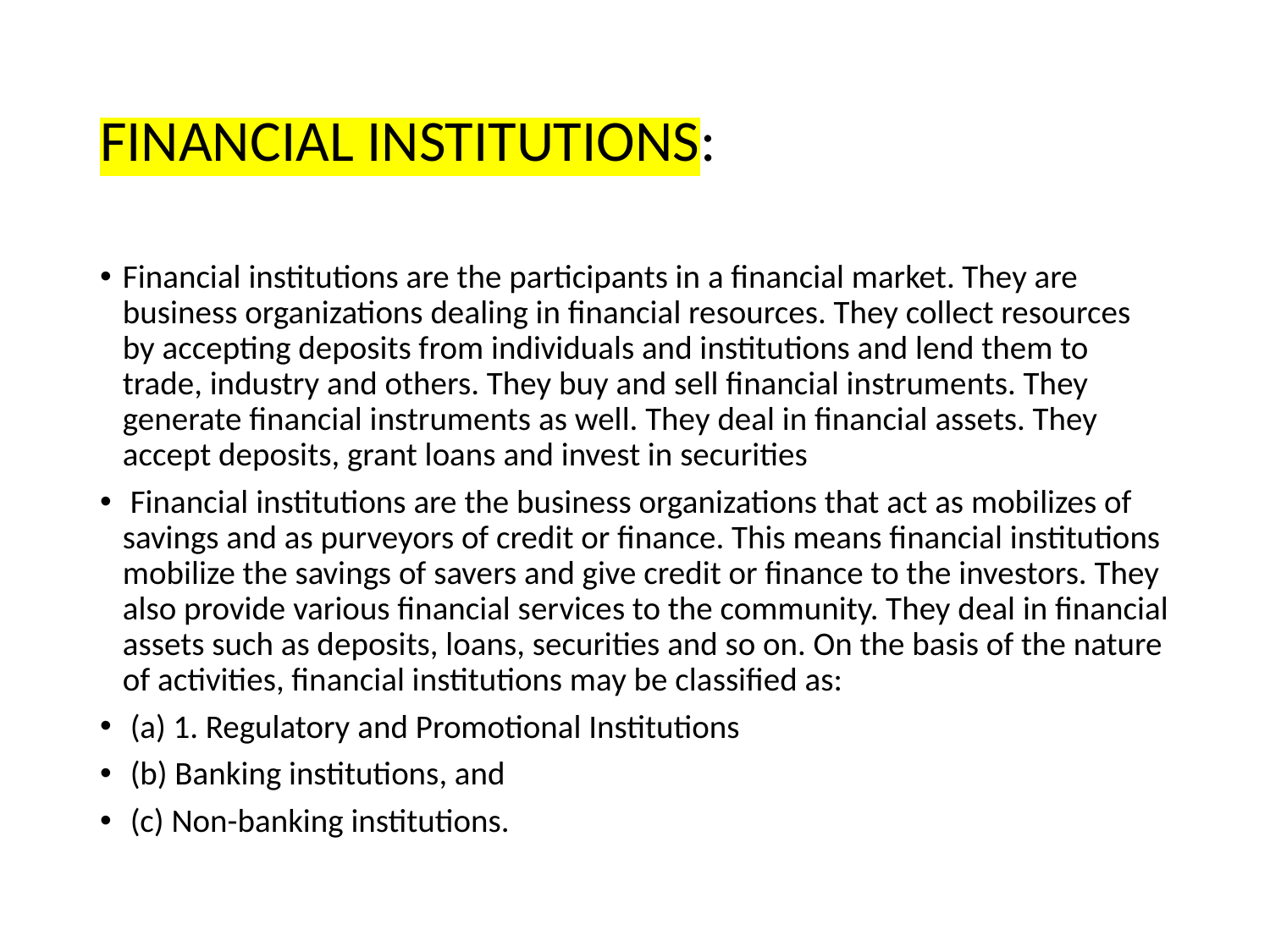

# FINANCIAL INSTITUTIONS:
Financial institutions are the participants in a financial market. They are business organizations dealing in financial resources. They collect resources by accepting deposits from individuals and institutions and lend them to trade, industry and others. They buy and sell financial instruments. They generate financial instruments as well. They deal in financial assets. They accept deposits, grant loans and invest in securities
 Financial institutions are the business organizations that act as mobilizes of savings and as purveyors of credit or finance. This means financial institutions mobilize the savings of savers and give credit or finance to the investors. They also provide various financial services to the community. They deal in financial assets such as deposits, loans, securities and so on. On the basis of the nature of activities, financial institutions may be classified as:
 (a) 1. Regulatory and Promotional Institutions
 (b) Banking institutions, and
 (c) Non-banking institutions.